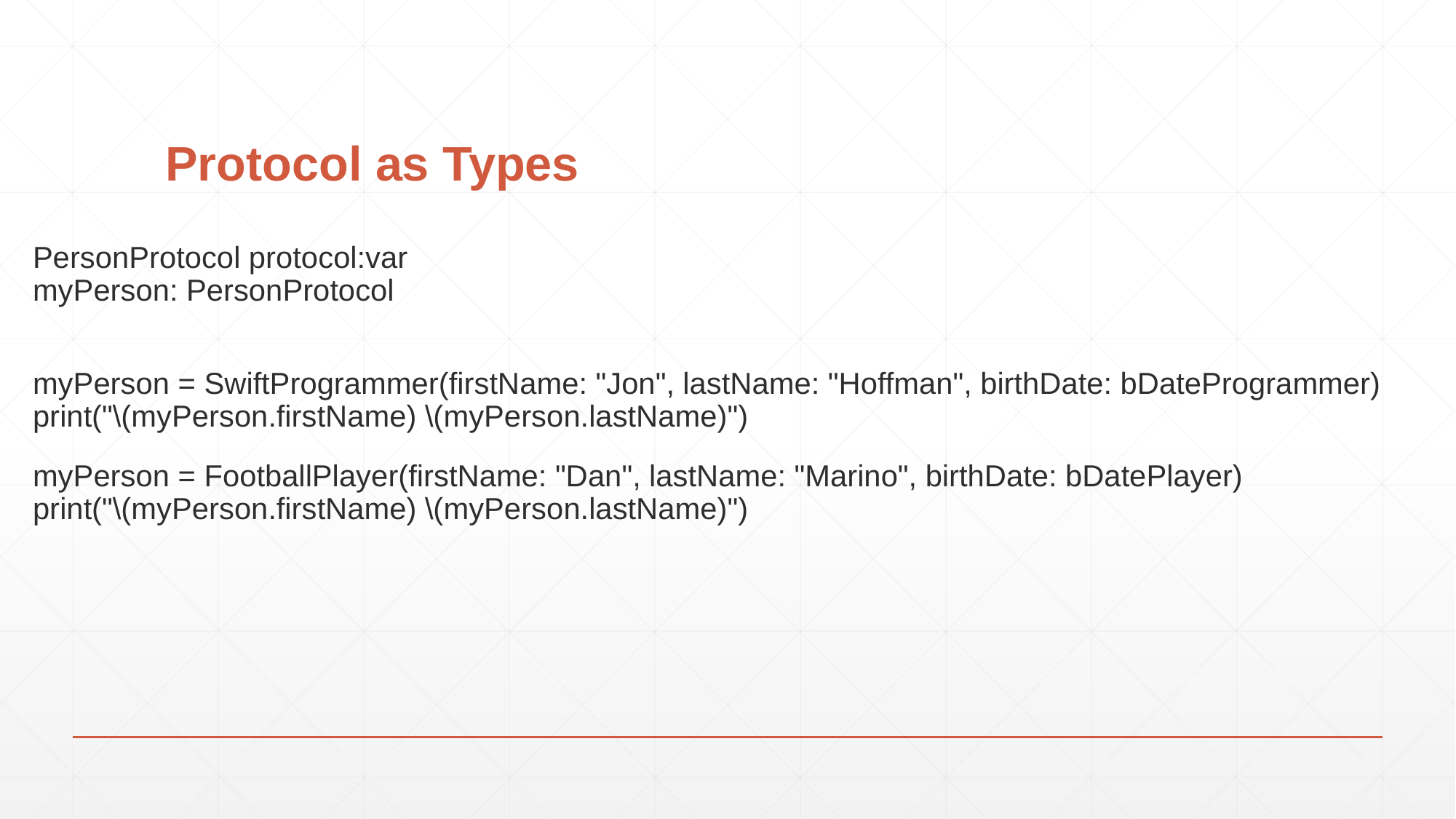

# Protocol as Types
PersonProtocol protocol:var
myPerson: PersonProtocol
myPerson = SwiftProgrammer(firstName: "Jon", lastName: "Hoffman", birthDate: bDateProgrammer)
print("\(myPerson.firstName) \(myPerson.lastName)")
myPerson = FootballPlayer(firstName: "Dan", lastName: "Marino", birthDate: bDatePlayer)
print("\(myPerson.firstName) \(myPerson.lastName)")